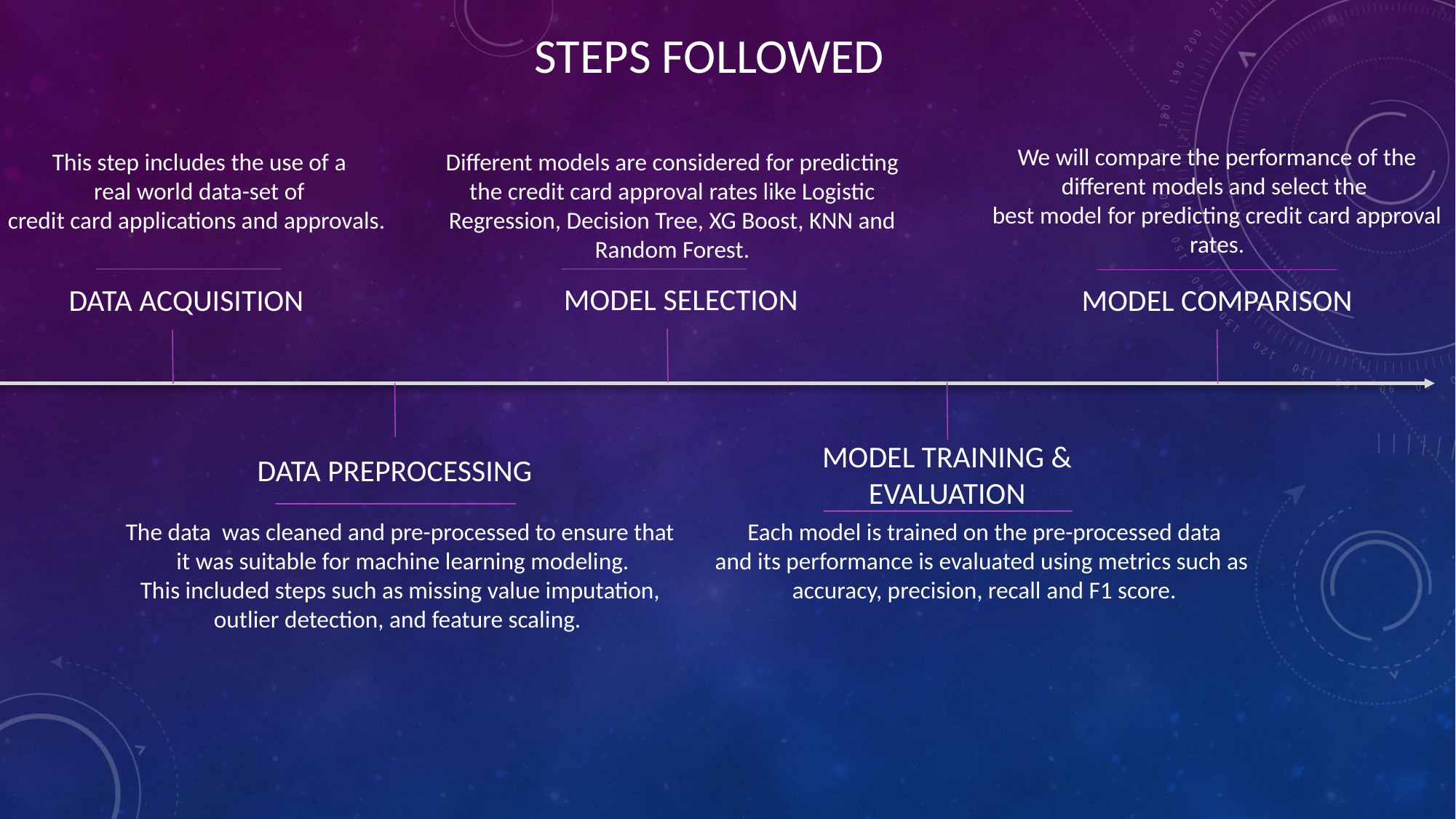

# Steps followed
We will compare the performance of the different models and select the
best model for predicting credit card approval rates.
This step includes the use of a
 real world data-set of
credit card applications and approvals.
Different models are considered for predicting the credit card approval rates like Logistic Regression, Decision Tree, XG Boost, KNN and Random Forest.
    model selection
    Data acquisition
Model comparison
Model training & evaluation
Data preprocessing
The data  was cleaned and pre-processed to ensure that
 it was suitable for machine learning modeling.
 This included steps such as missing value imputation,
outlier detection, and feature scaling.
Each model is trained on the pre-processed data
and its performance is evaluated using metrics such as
accuracy, precision, recall and F1 score.